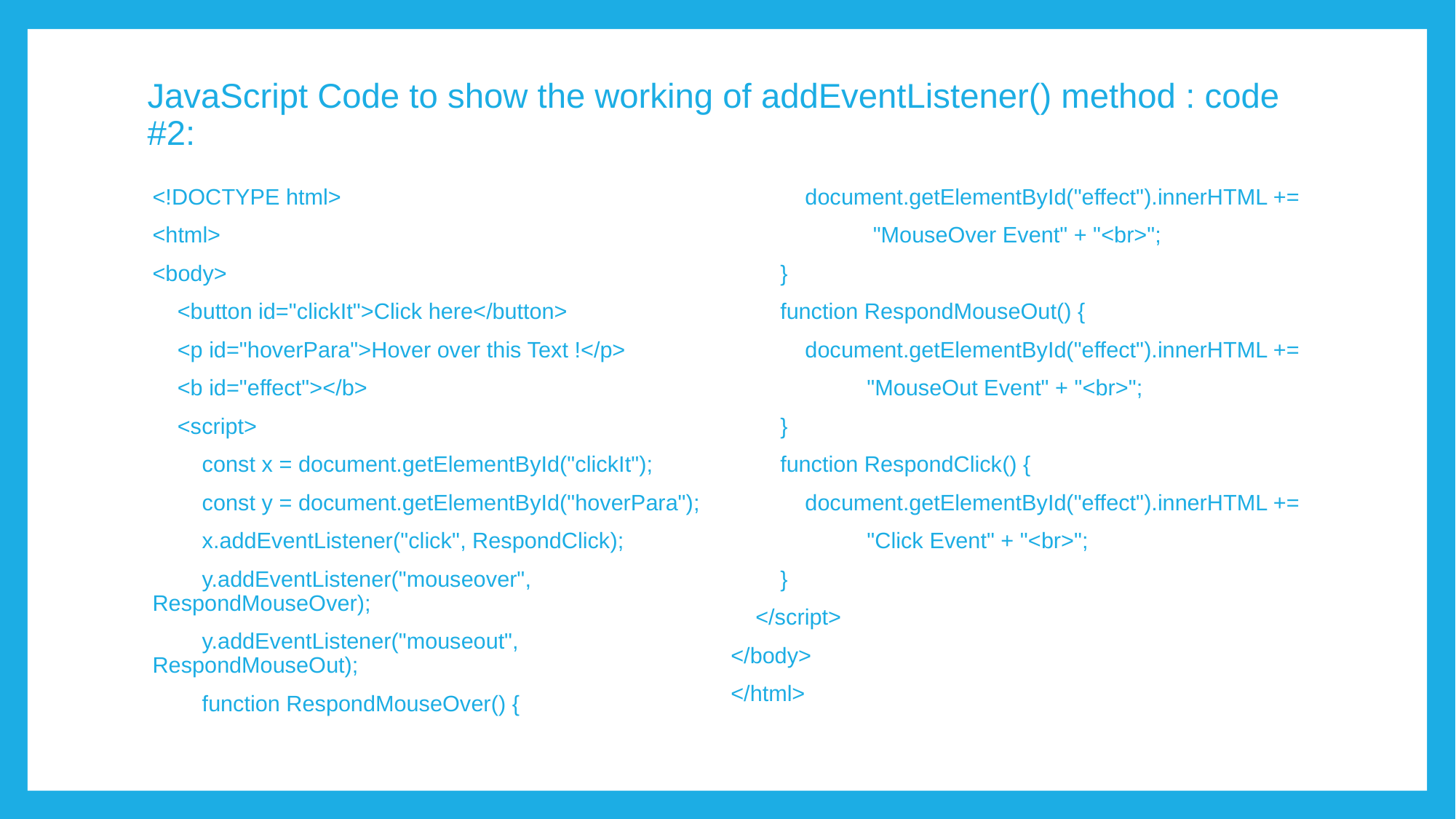

# JavaScript Code to show the working of addEventListener() method : code #2:
<!DOCTYPE html>
<html>
<body>
    <button id="clickIt">Click here</button>
    <p id="hoverPara">Hover over this Text !</p>
    <b id="effect"></b>
    <script>
        const x = document.getElementById("clickIt");
        const y = document.getElementById("hoverPara");
        x.addEventListener("click", RespondClick);
        y.addEventListener("mouseover", RespondMouseOver);
        y.addEventListener("mouseout", RespondMouseOut);
        function RespondMouseOver() {
            document.getElementById("effect").innerHTML +=
                       "MouseOver Event" + "<br>";
        }
        function RespondMouseOut() {
            document.getElementById("effect").innerHTML +=
                      "MouseOut Event" + "<br>";
        }
        function RespondClick() {
            document.getElementById("effect").innerHTML +=
                      "Click Event" + "<br>";
        }
    </script>
</body>
</html>